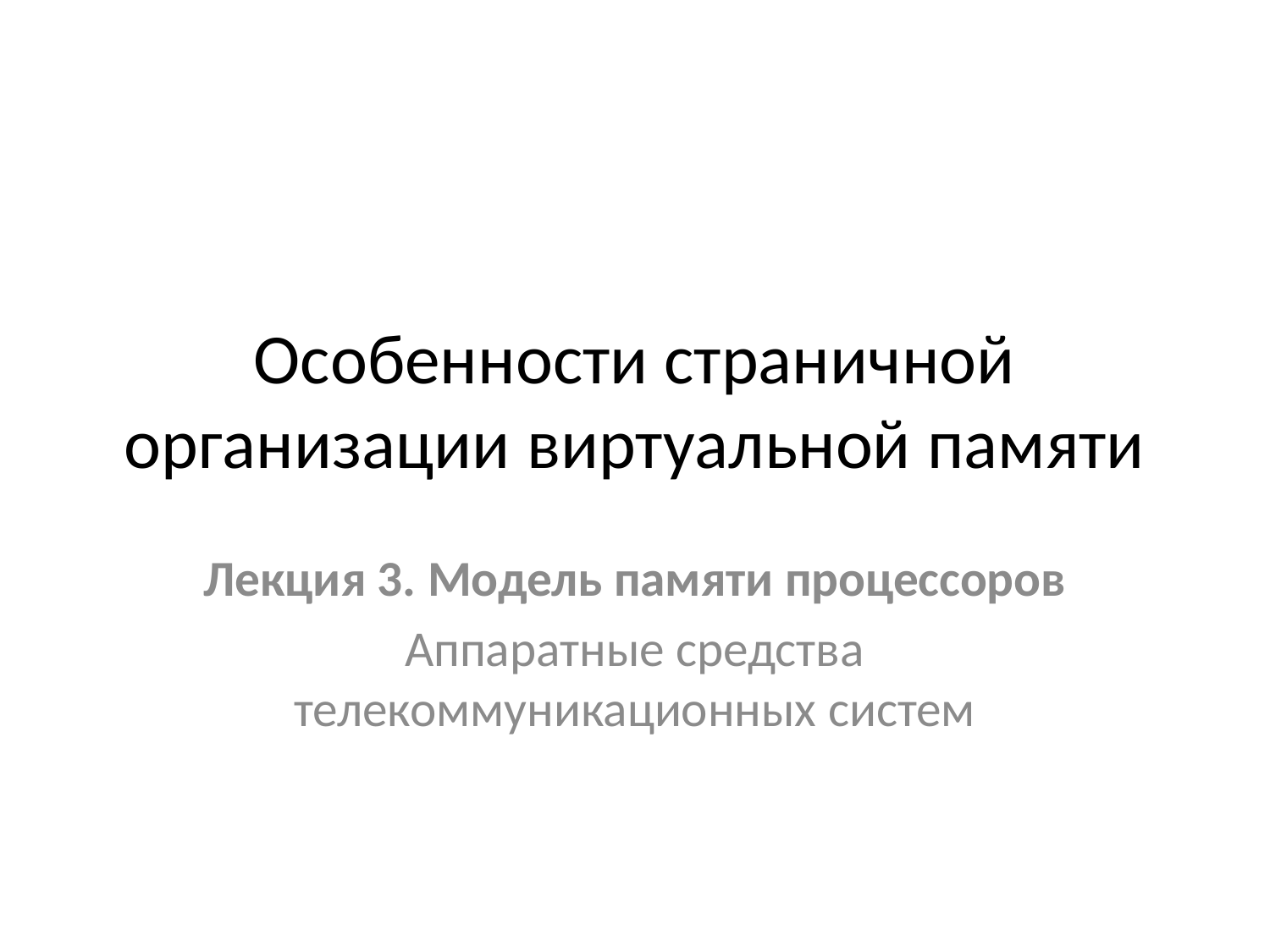

# Особенности страничной организации виртуальной памяти
Лекция 3. Модель памяти процессоров
Аппаратные средства телекоммуникационных систем